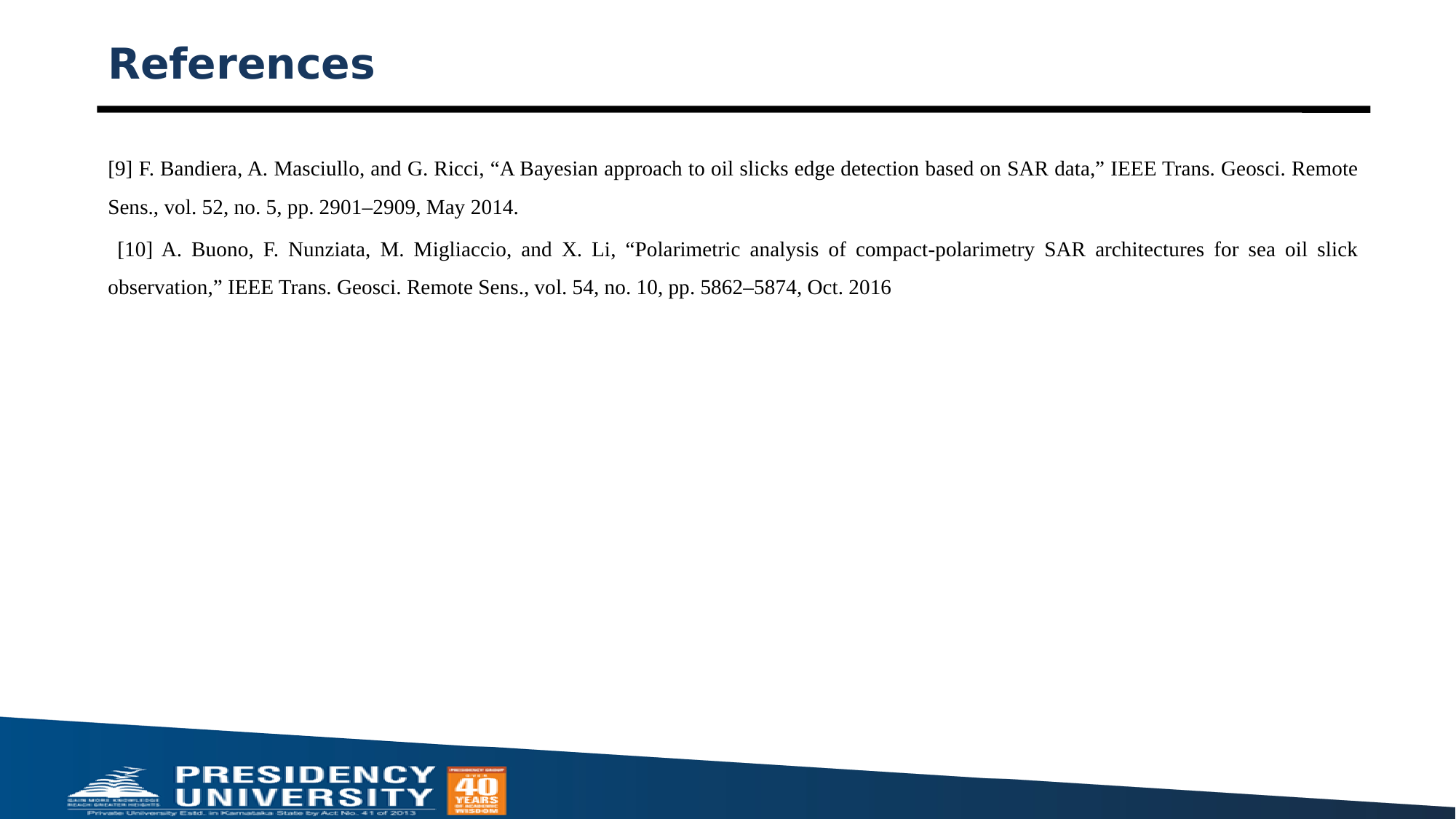

# References
[9] F. Bandiera, A. Masciullo, and G. Ricci, “A Bayesian approach to oil slicks edge detection based on SAR data,” IEEE Trans. Geosci. Remote Sens., vol. 52, no. 5, pp. 2901–2909, May 2014.
 [10] A. Buono, F. Nunziata, M. Migliaccio, and X. Li, “Polarimetric analysis of compact-polarimetry SAR architectures for sea oil slick observation,” IEEE Trans. Geosci. Remote Sens., vol. 54, no. 10, pp. 5862–5874, Oct. 2016